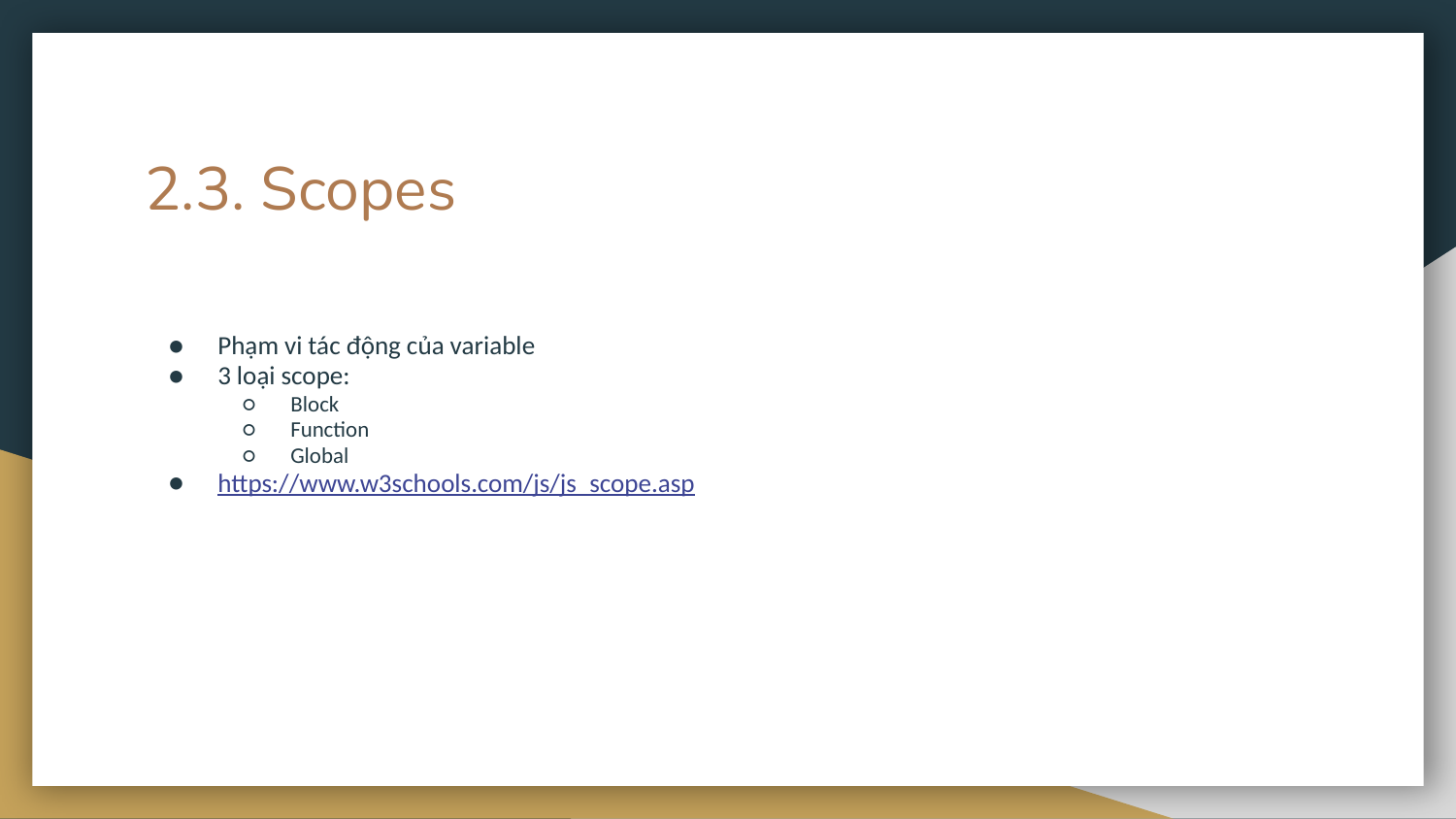

# 2.3. Scopes
Phạm vi tác động của variable
3 loại scope:
Block
Function
Global
https://www.w3schools.com/js/js_scope.asp